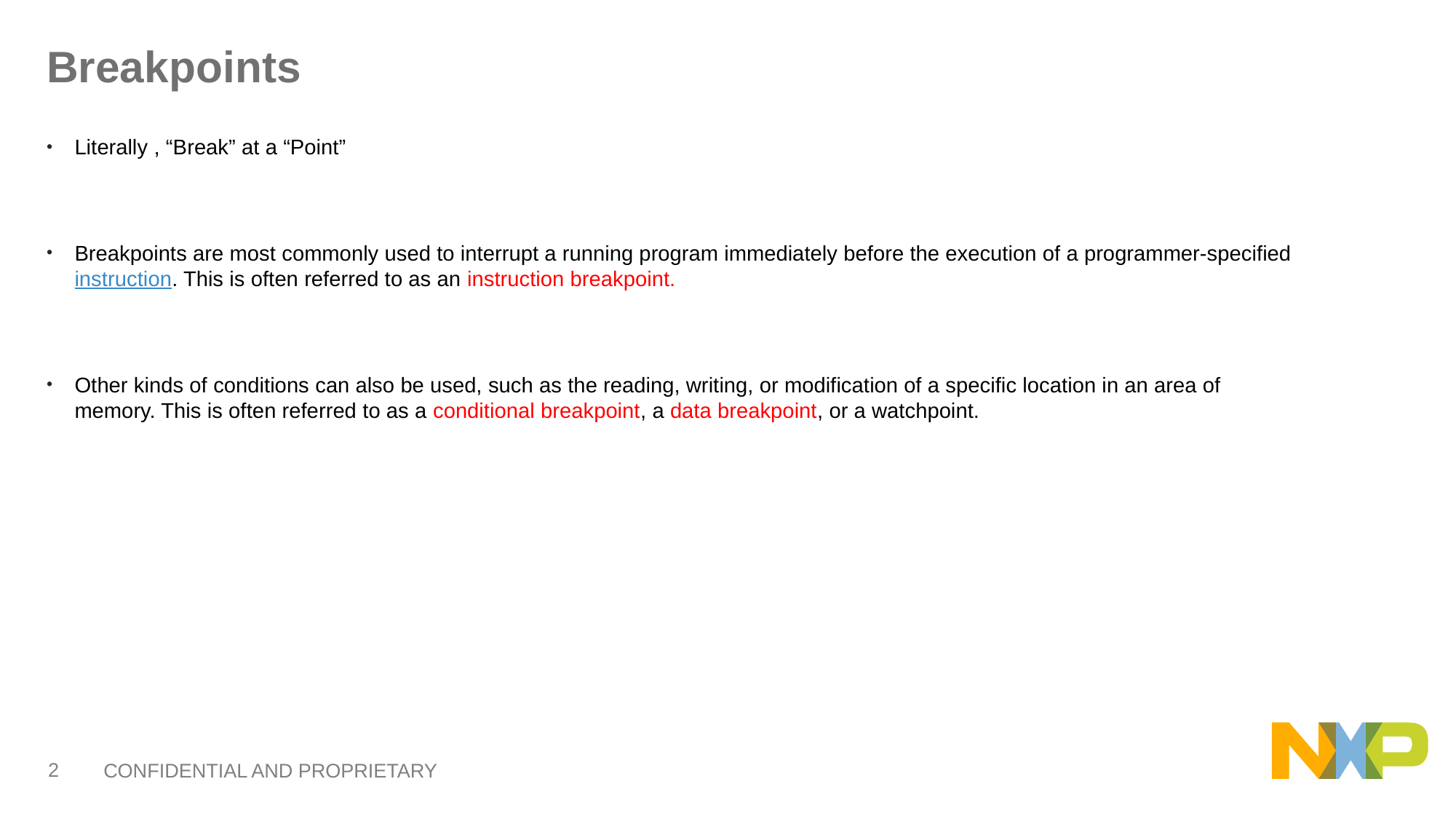

# Breakpoints
Literally , “Break” at a “Point”

Breakpoints are most commonly used to interrupt a running program immediately before the execution of a programmer-specified instruction. This is often referred to as an instruction breakpoint.

Other kinds of conditions can also be used, such as the reading, writing, or modification of a specific location in an area of memory. This is often referred to as a conditional breakpoint, a data breakpoint, or a watchpoint.